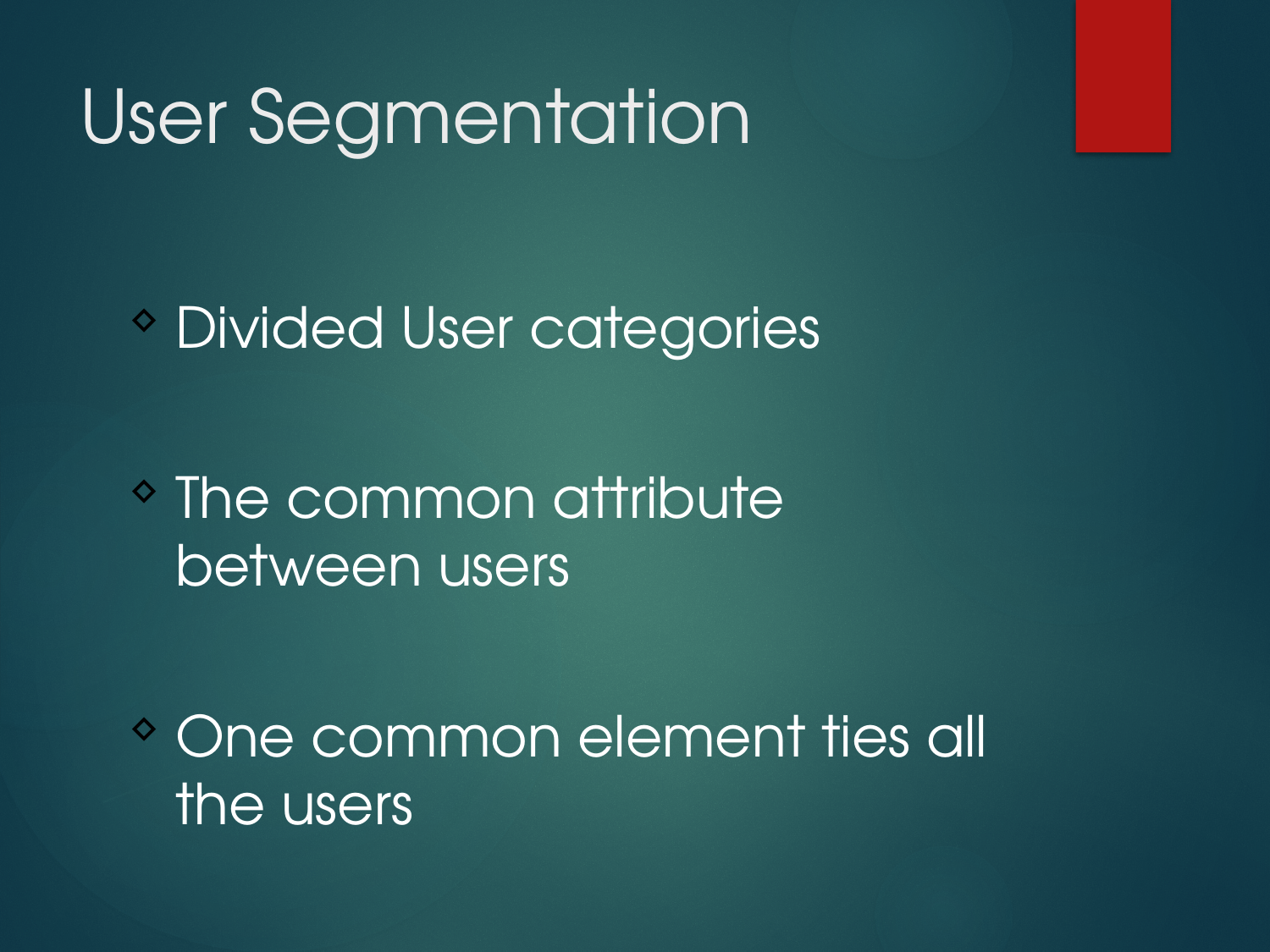

# User Segmentation
Divided User categories

The common attribute between users

One common element ties all the users